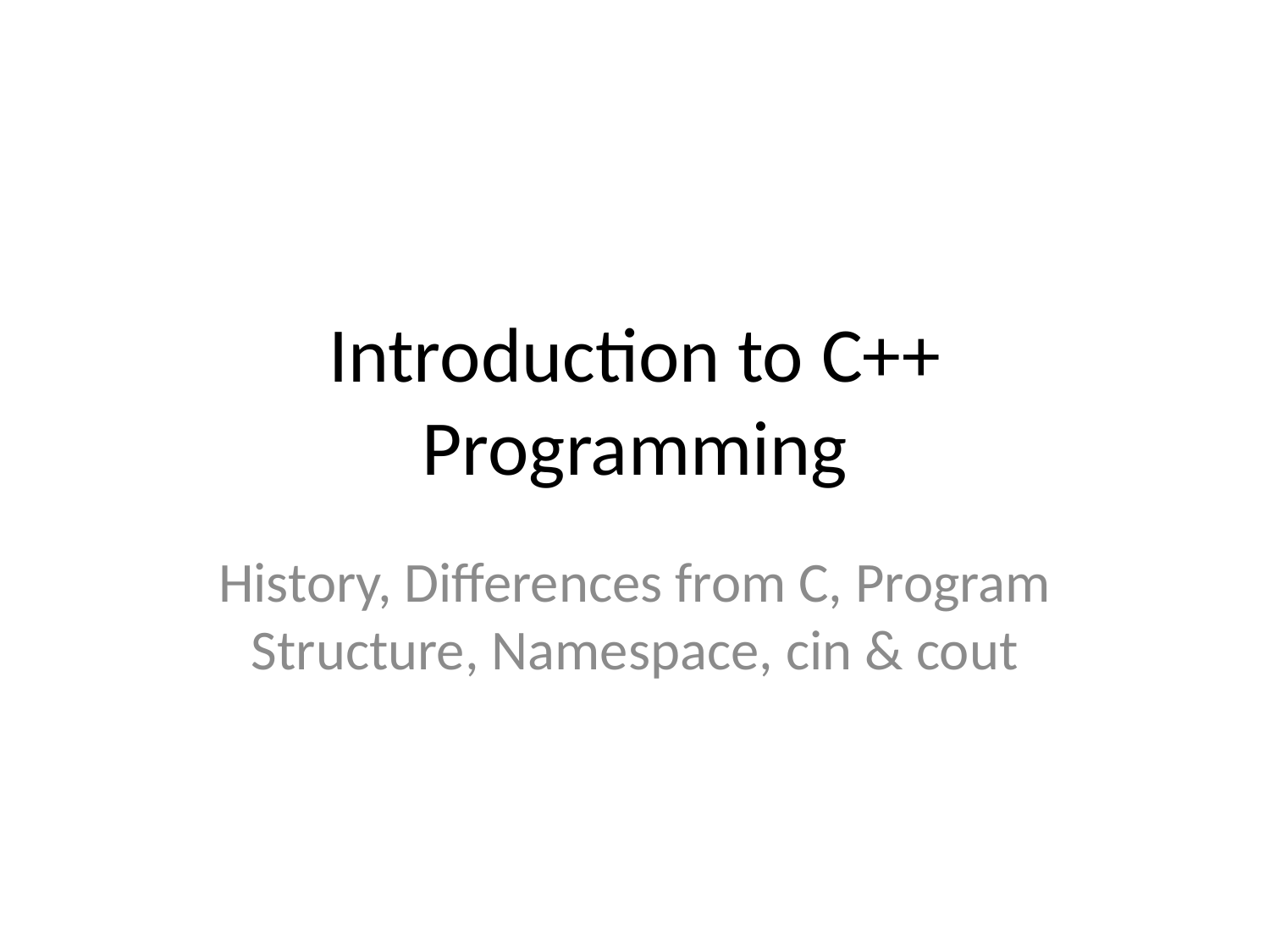

# Introduction to C++ Programming
History, Differences from C, Program Structure, Namespace, cin & cout